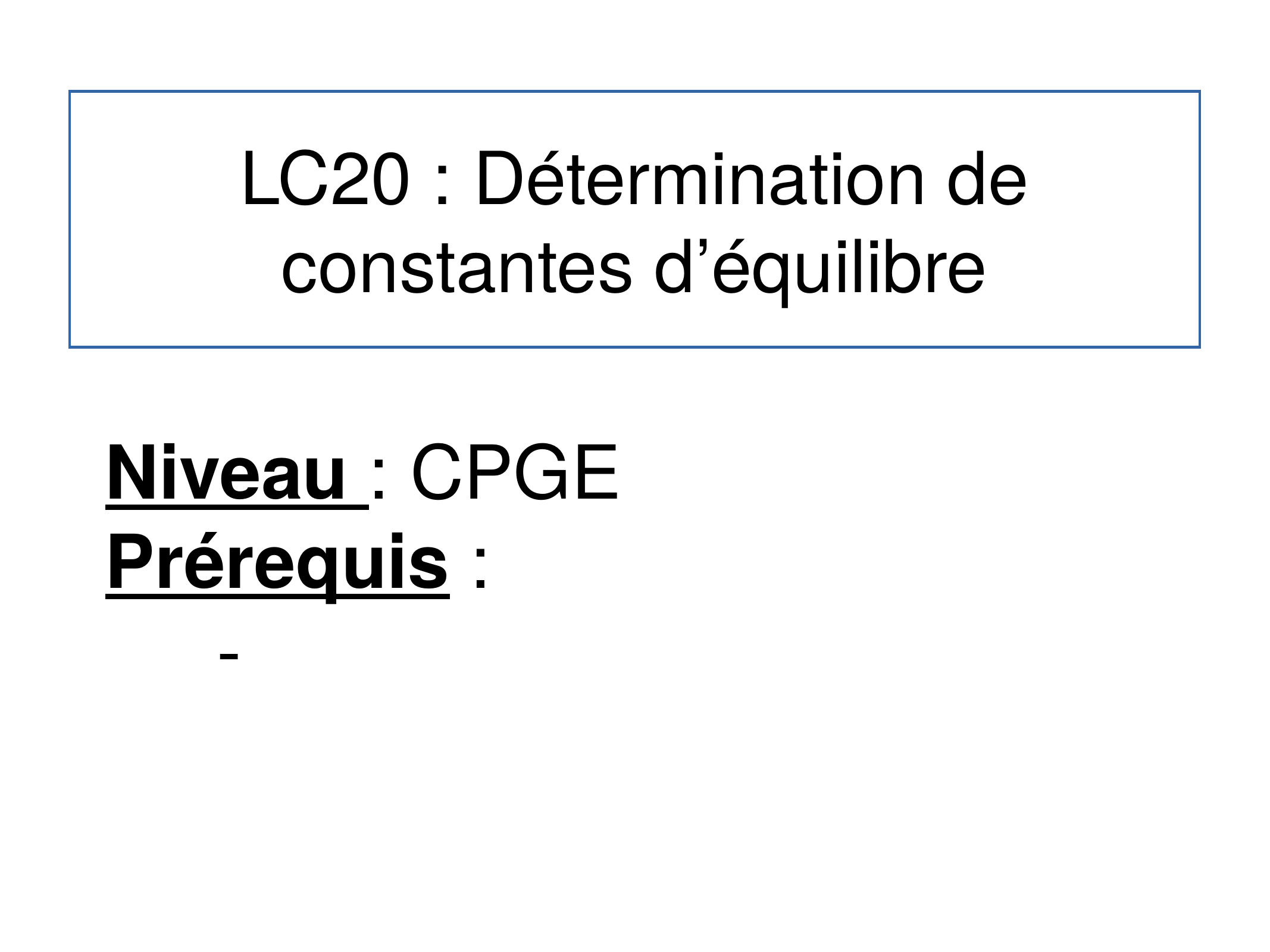

# LC20 : Détermination de constantes d’équilibre
Niveau : CPGE
Prérequis :
-
1